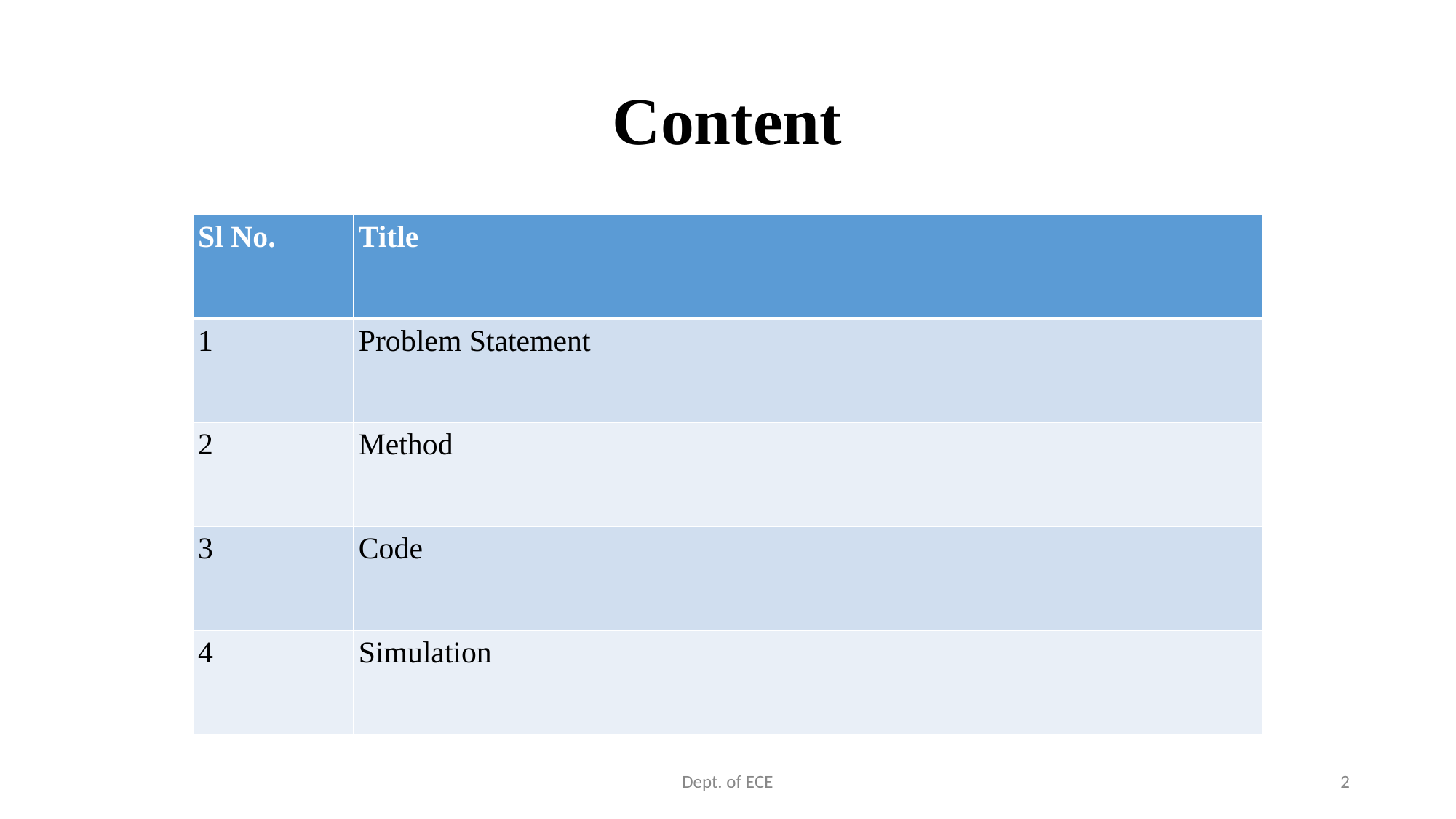

# Content

| Sl No. | Title |
| --- | --- |
| 1 | Problem Statement |
| 2 | Method |
| 3 | Code |
| 4 | Simulation |
Dept. of ECE
2